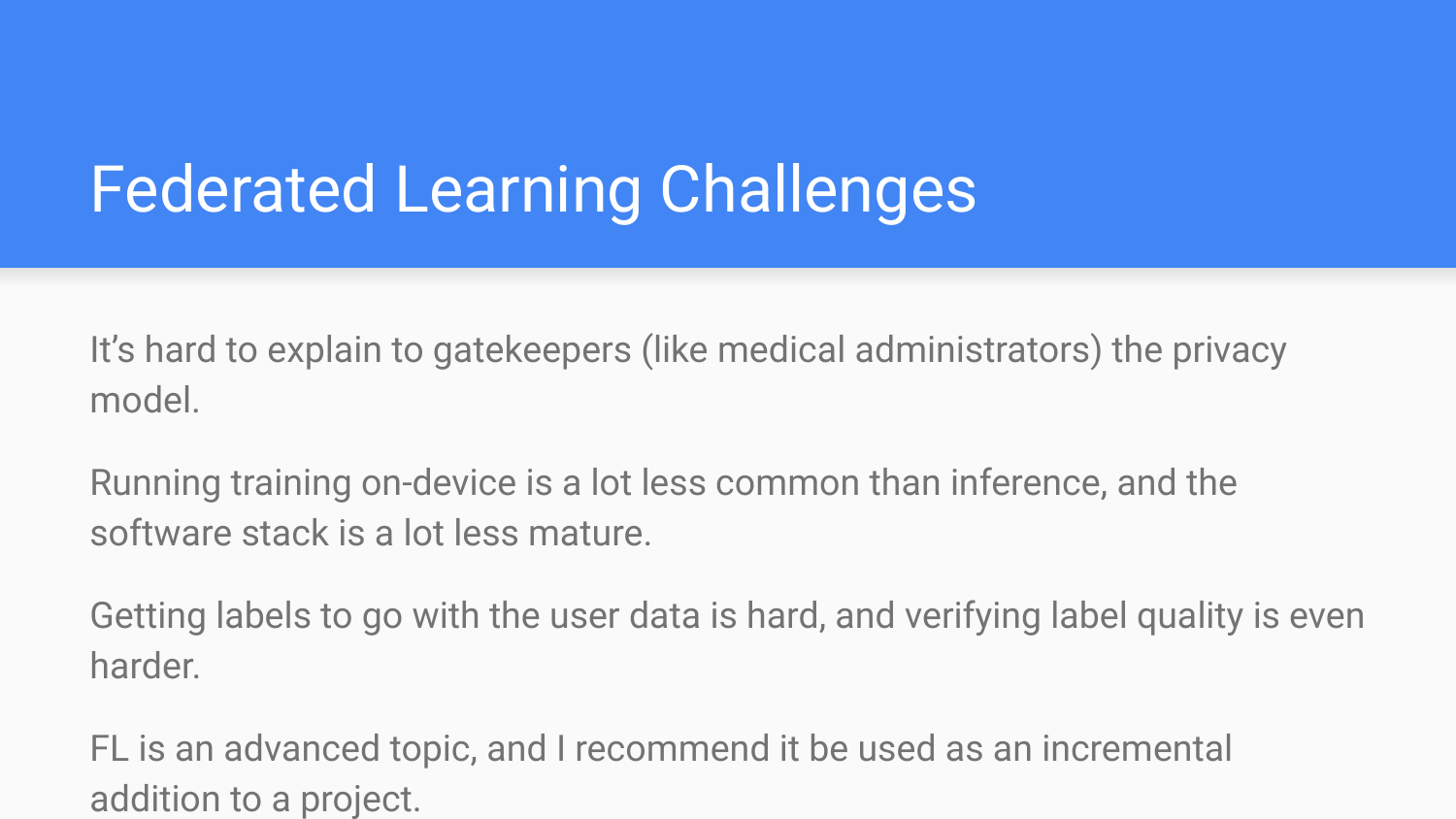

# Federated Learning Challenges
It’s hard to explain to gatekeepers (like medical administrators) the privacy model.
Running training on-device is a lot less common than inference, and the software stack is a lot less mature.
Getting labels to go with the user data is hard, and verifying label quality is even harder.
FL is an advanced topic, and I recommend it be used as an incremental addition to a project.